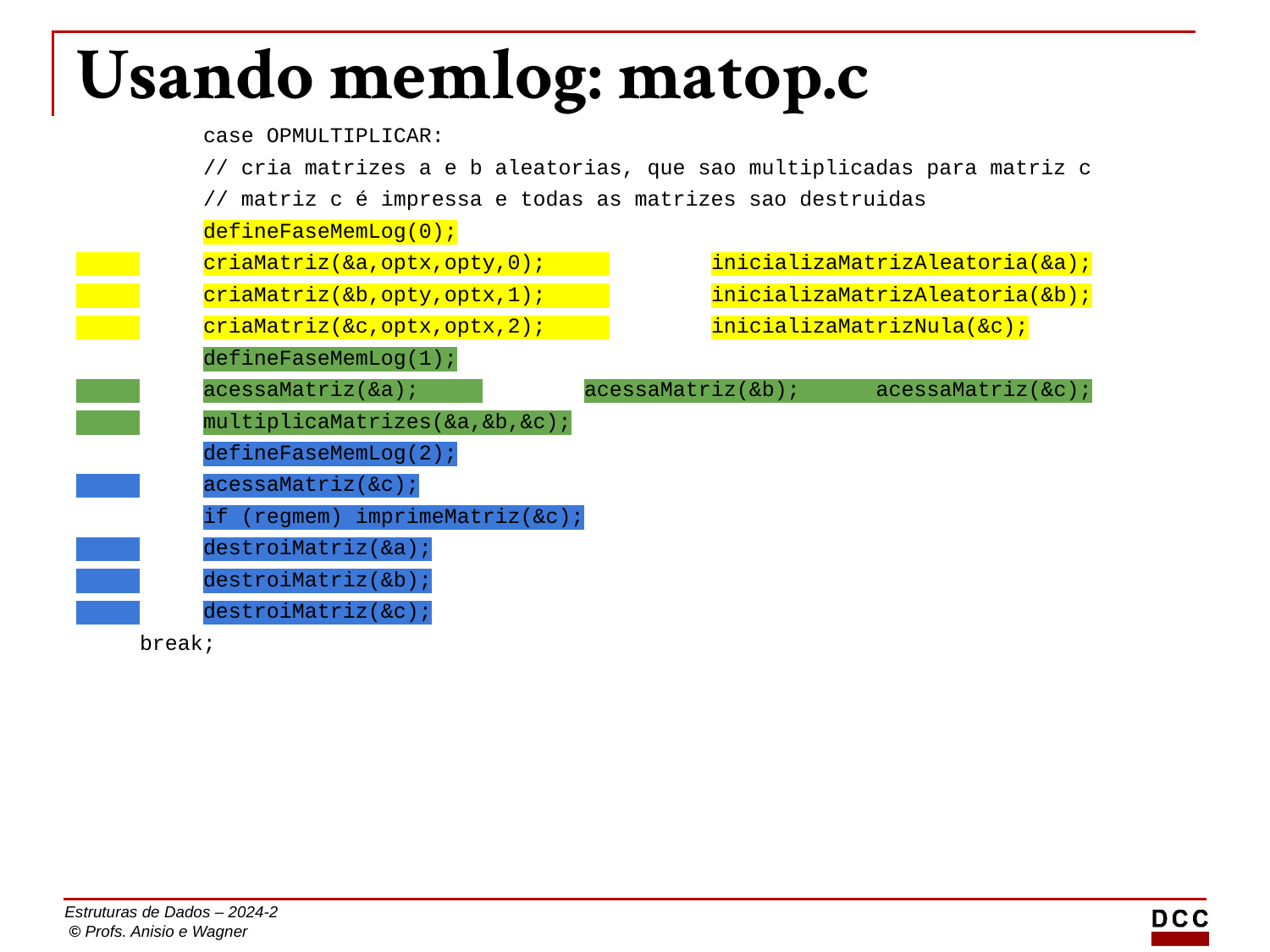

# Usando memlog: matop.c
 	case OPMULTIPLICAR:
     	// cria matrizes a e b aleatorias, que sao multiplicadas para matriz c
          // matriz c é impressa e todas as matrizes sao destruidas
          defineFaseMemLog(0);
     	criaMatriz(&a,optx,opty,0);     	inicializaMatrizAleatoria(&a);
     	criaMatriz(&b,opty,optx,1);     	inicializaMatrizAleatoria(&b);
     	criaMatriz(&c,optx,optx,2);     	inicializaMatrizNula(&c);
          defineFaseMemLog(1);
     	acessaMatriz(&a);     	acessaMatriz(&b);      acessaMatriz(&c);
     	multiplicaMatrizes(&a,&b,&c);
          defineFaseMemLog(2);
     	acessaMatriz(&c);
if (regmem) imprimeMatriz(&c);
     	destroiMatriz(&a);
     	destroiMatriz(&b);
     	destroiMatriz(&c);
     break;